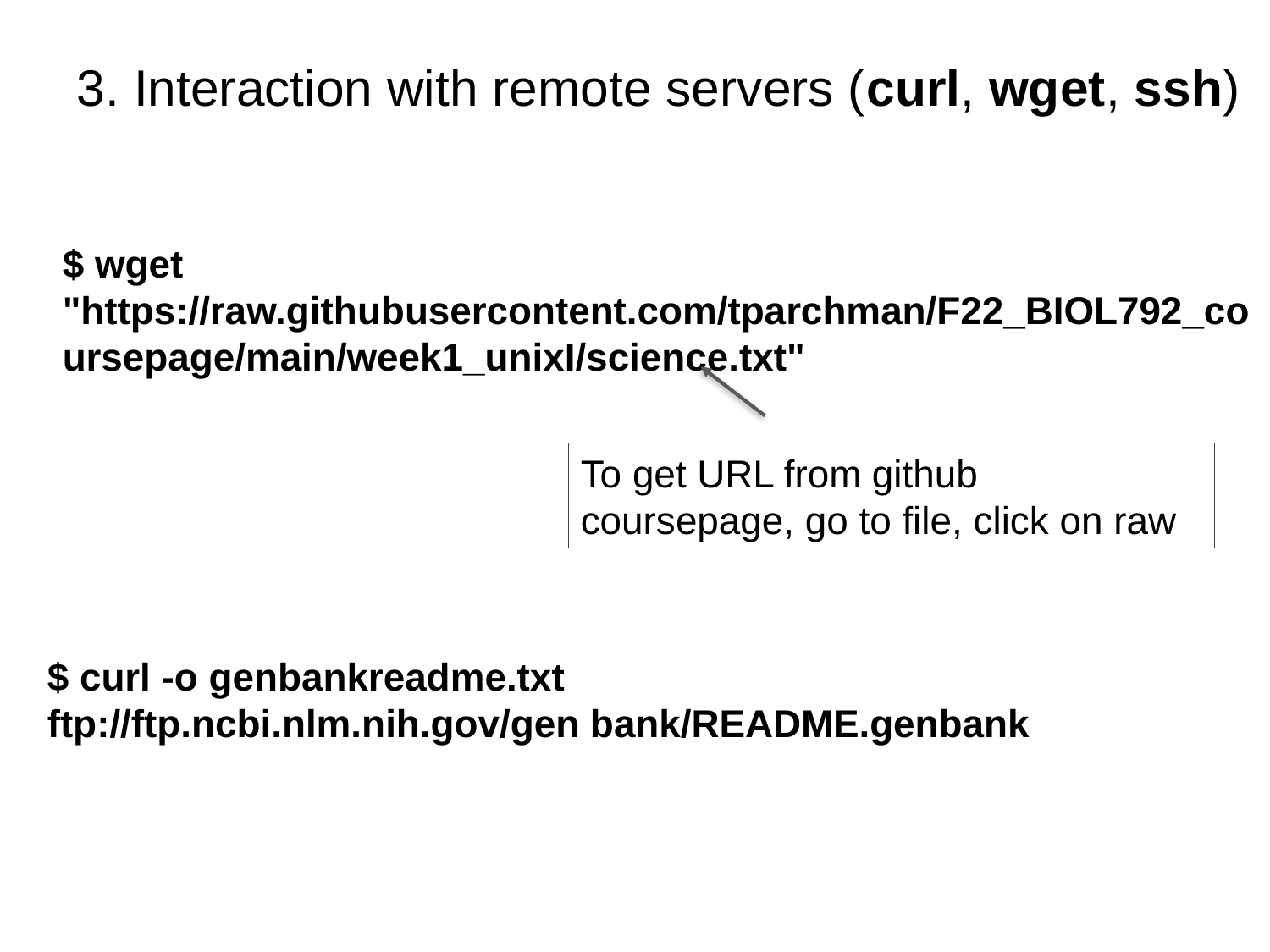

3. Interaction with remote servers (curl, wget, ssh)
$ wget "https://raw.githubusercontent.com/tparchman/F22_BIOL792_coursepage/main/week1_unixI/science.txt"
To get URL from github coursepage, go to file, click on raw
$ curl -o genbankreadme.txt ftp://ftp.ncbi.nlm.nih.gov/gen bank/README.genbank